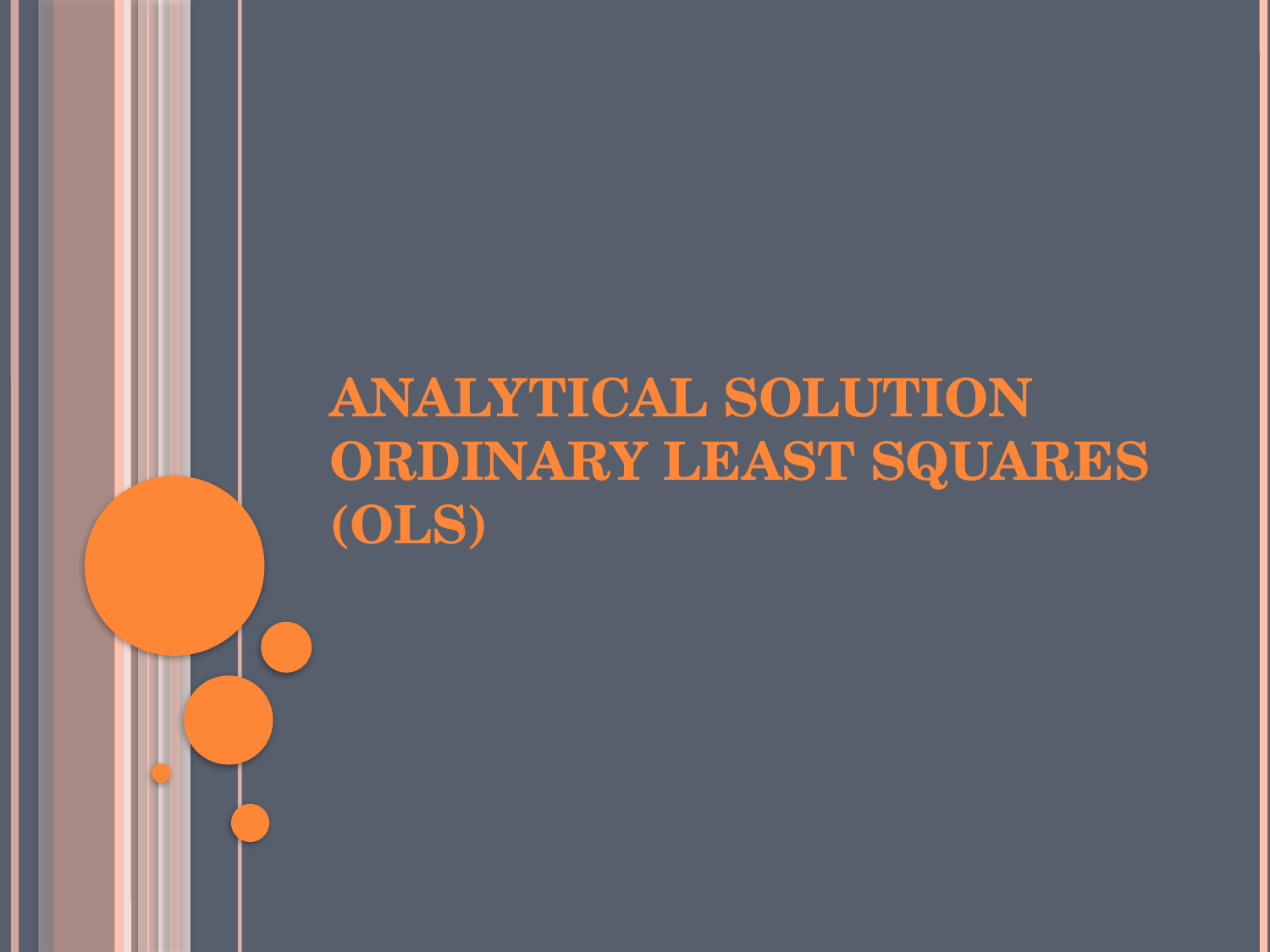

# Analytical Solution Ordinary Least Squares (OLS)